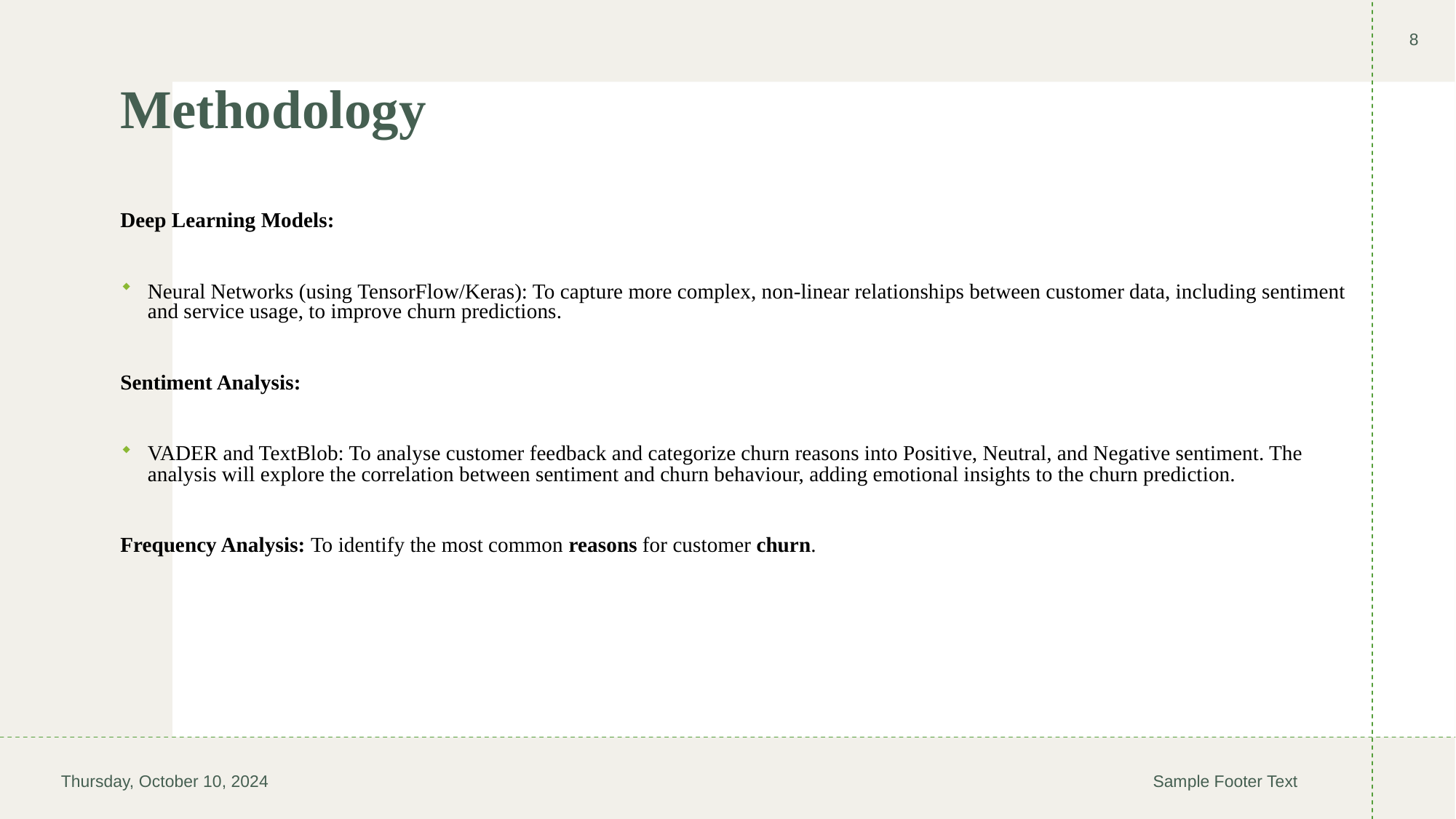

8
# Methodology

Deep Learning Models:

Neural Networks (using TensorFlow/Keras): To capture more complex, non-linear relationships between customer data, including sentiment and service usage, to improve churn predictions.

Sentiment Analysis:

VADER and TextBlob: To analyse customer feedback and categorize churn reasons into Positive, Neutral, and Negative sentiment. The analysis will explore the correlation between sentiment and churn behaviour, adding emotional insights to the churn prediction.

Frequency Analysis: To identify the most common reasons for customer churn.

Thursday, October 10, 2024
Sample Footer Text